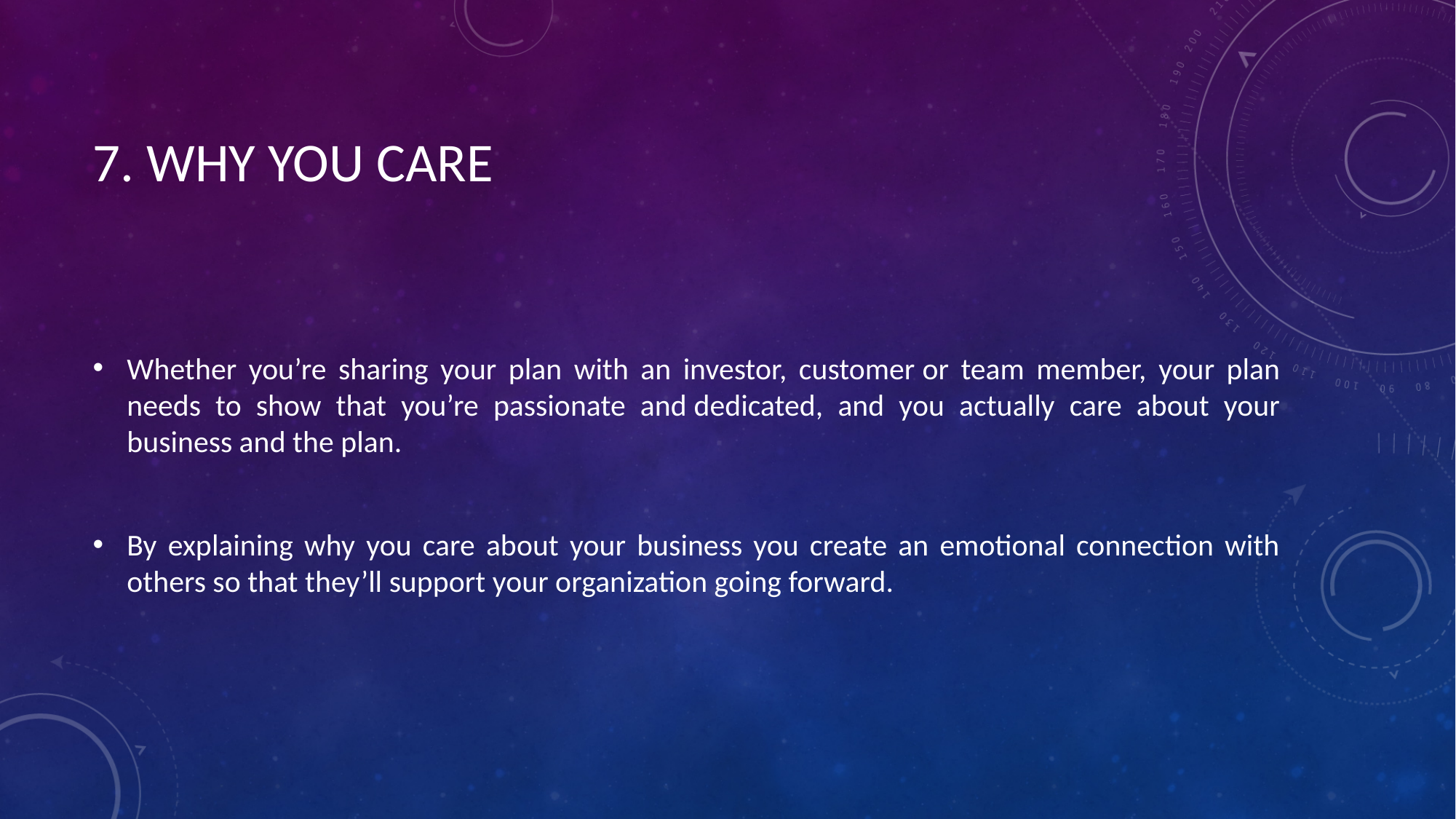

# 7. Why you care
Whether you’re sharing your plan with an investor, customer or team member, your plan needs to show that you’re passionate and dedicated, and you actually care about your business and the plan.

By explaining why you care about your business you create an emotional connection with others so that they’ll support your organization going forward.